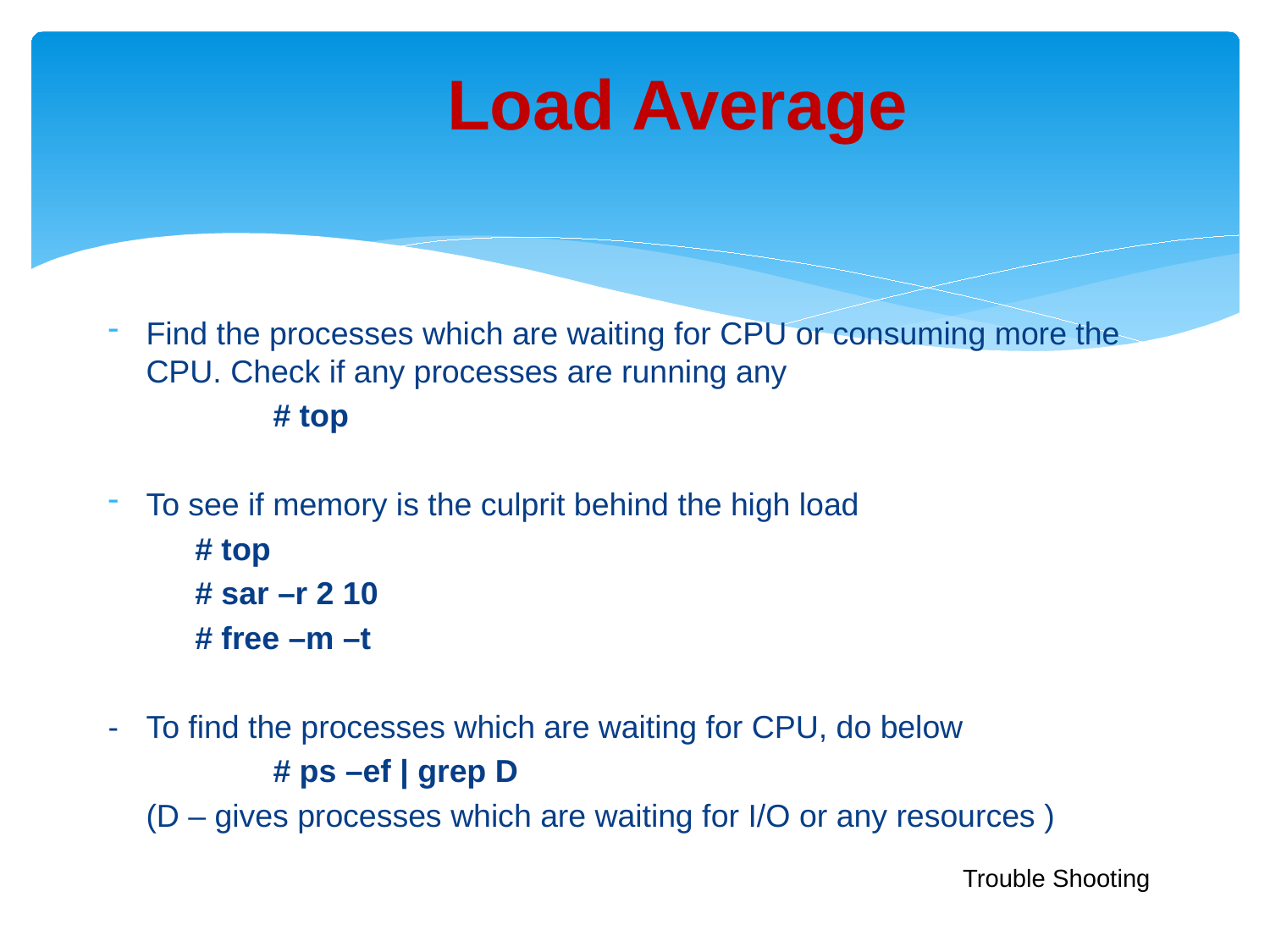

# Load Average
Find the processes which are waiting for CPU or consuming more the CPU. Check if any processes are running any
		# top

To see if memory is the culprit behind the high load
# top
# sar –r 2 10
# free –m –t

-	To find the processes which are waiting for CPU, do below
		# ps –ef | grep D
	(D – gives processes which are waiting for I/O or any resources )

Trouble Shooting